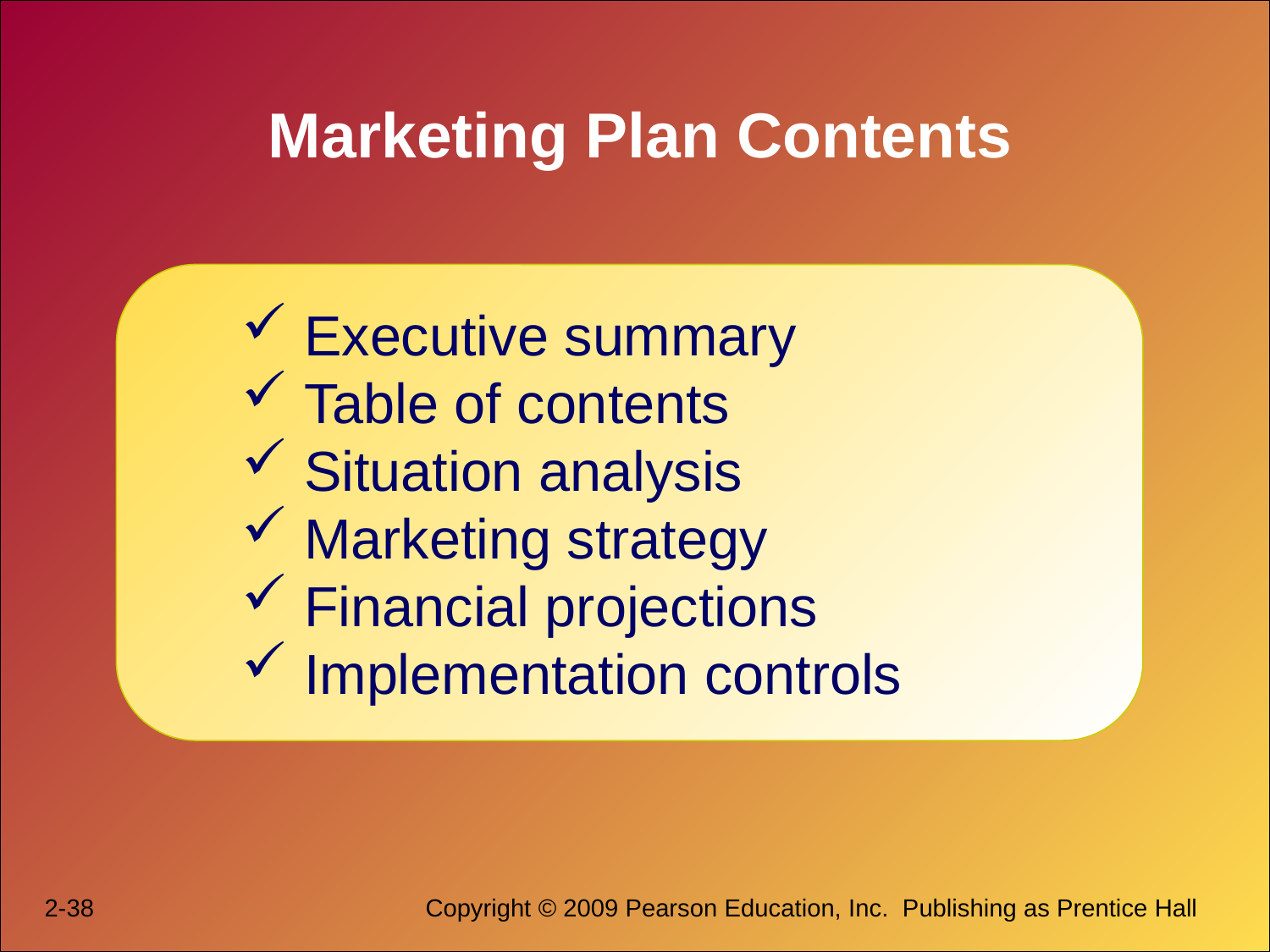

# Marketing Plan Contents
 Executive summary
 Table of contents
 Situation analysis
 Marketing strategy
 Financial projections
 Implementation controls
2-38			Copyright © 2009 Pearson Education, Inc.  Publishing as Prentice Hall